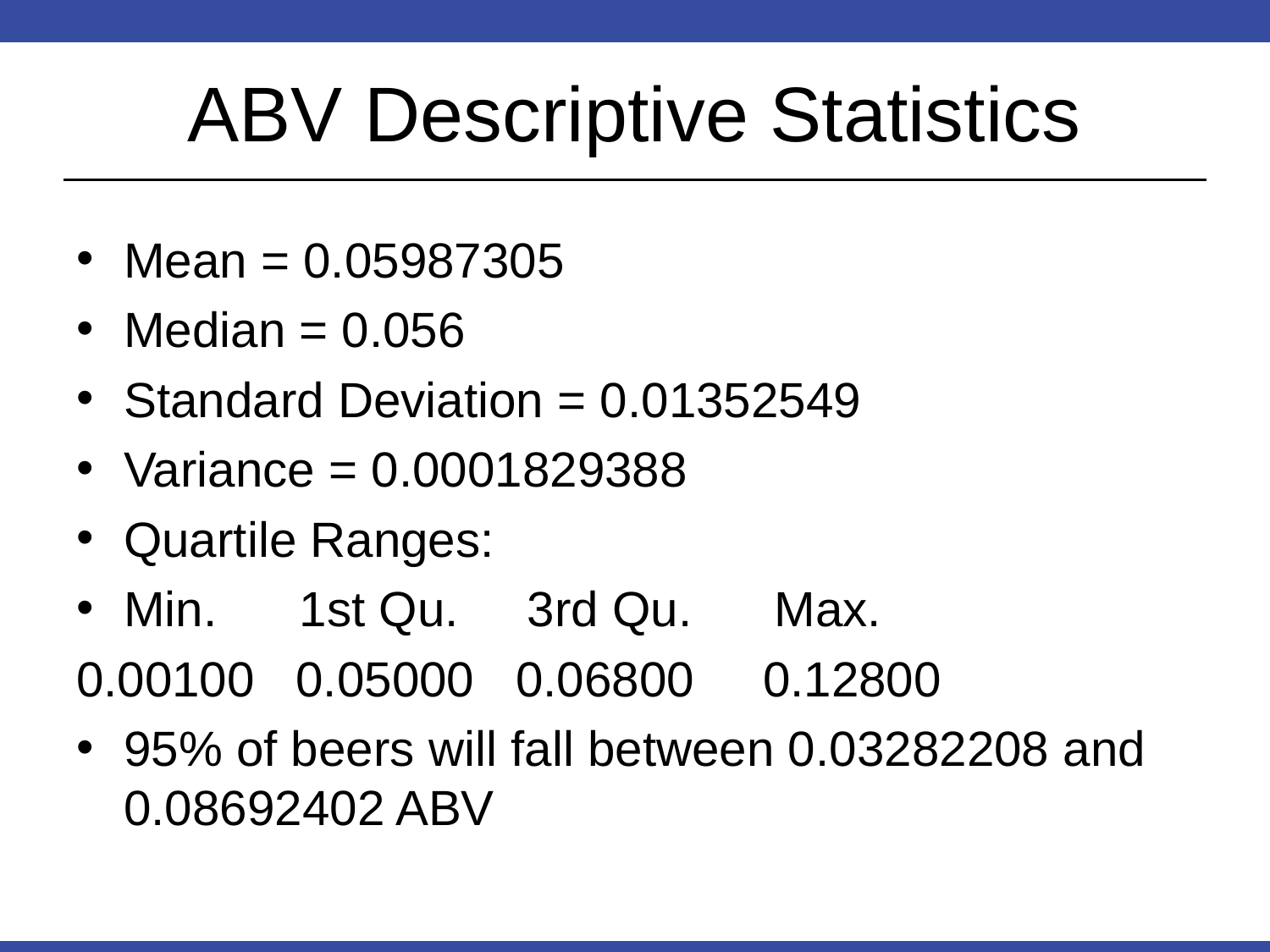

# ABV Descriptive Statistics
Mean = 0.05987305
Median = 0.056
Standard Deviation = 0.01352549
Variance = 0.0001829388
Quartile Ranges:
Min.      1st Qu.     3rd Qu.      Max.
0.00100   0.05000   0.06800     0.12800
95% of beers will fall between 0.03282208 and 0.08692402 ABV